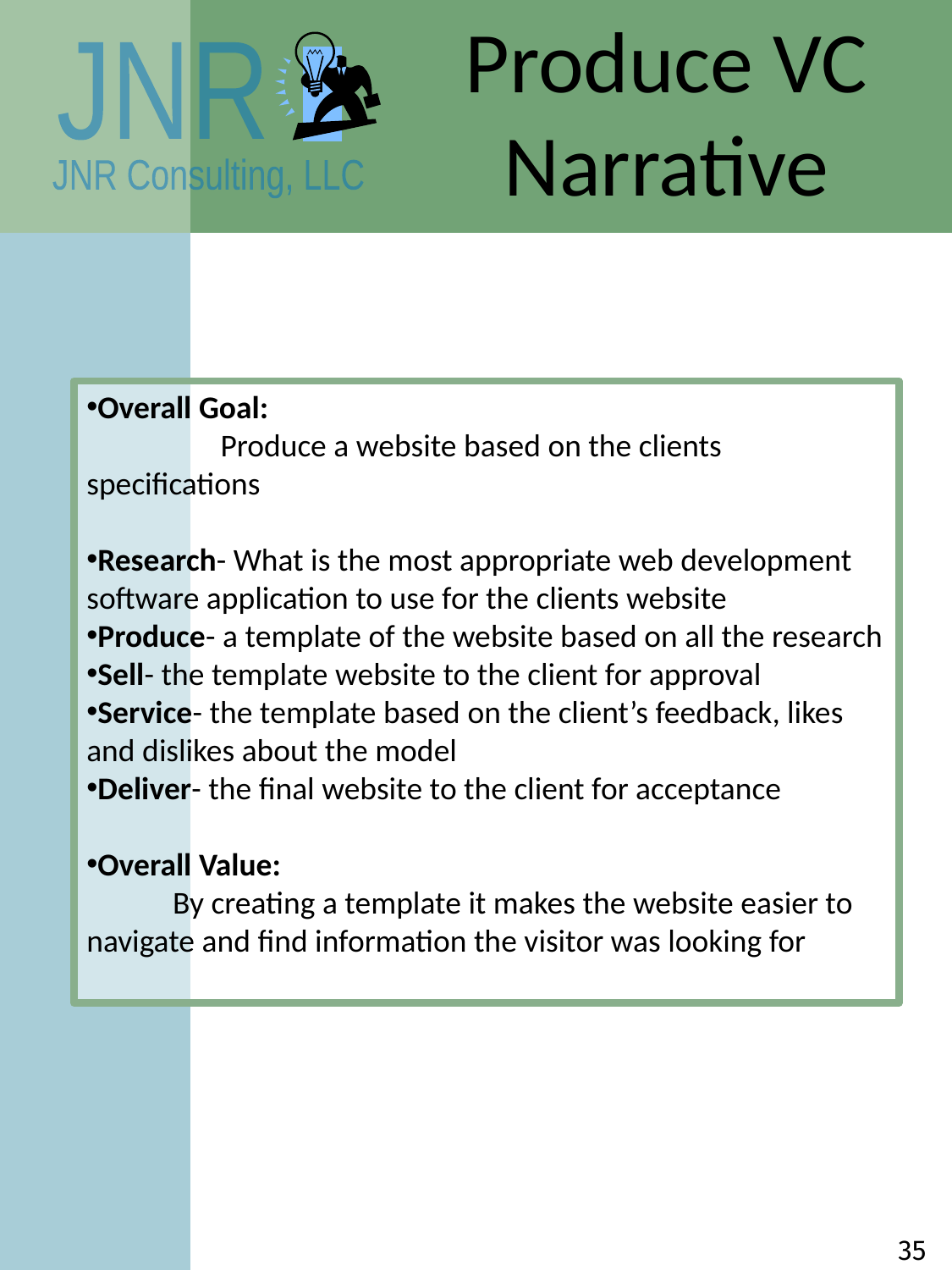

Produce VC Narrative
Overall Goal:
	 Produce a website based on the clients specifications

Research- What is the most appropriate web development software application to use for the clients website
Produce- a template of the website based on all the research
Sell- the template website to the client for approval
Service- the template based on the client’s feedback, likes and dislikes about the model
Deliver- the final website to the client for acceptance

Overall Value:
            By creating a template it makes the website easier to navigate and find information the visitor was looking for

35